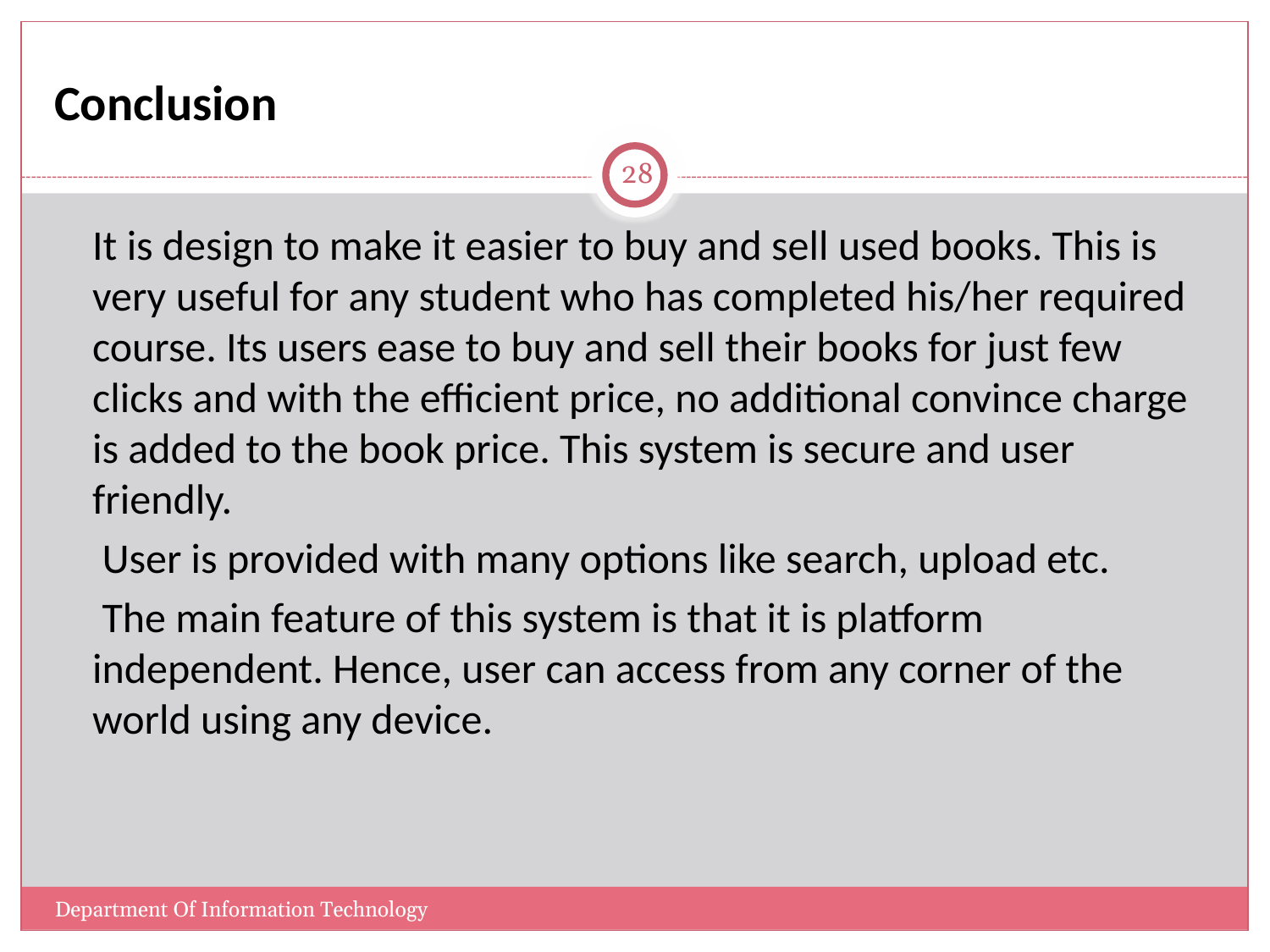

# Conclusion
28
    It is design to make it easier to buy and sell used books. This is very useful for any student who has completed his/her required course. Its users ease to buy and sell their books for just few clicks and with the efficient price, no additional convince charge is added to the book price. This system is secure and user friendly.
     User is provided with many options like search, upload etc.
     The main feature of this system is that it is platform independent. Hence, user can access from any corner of the world using any device.

Department Of Information Technology